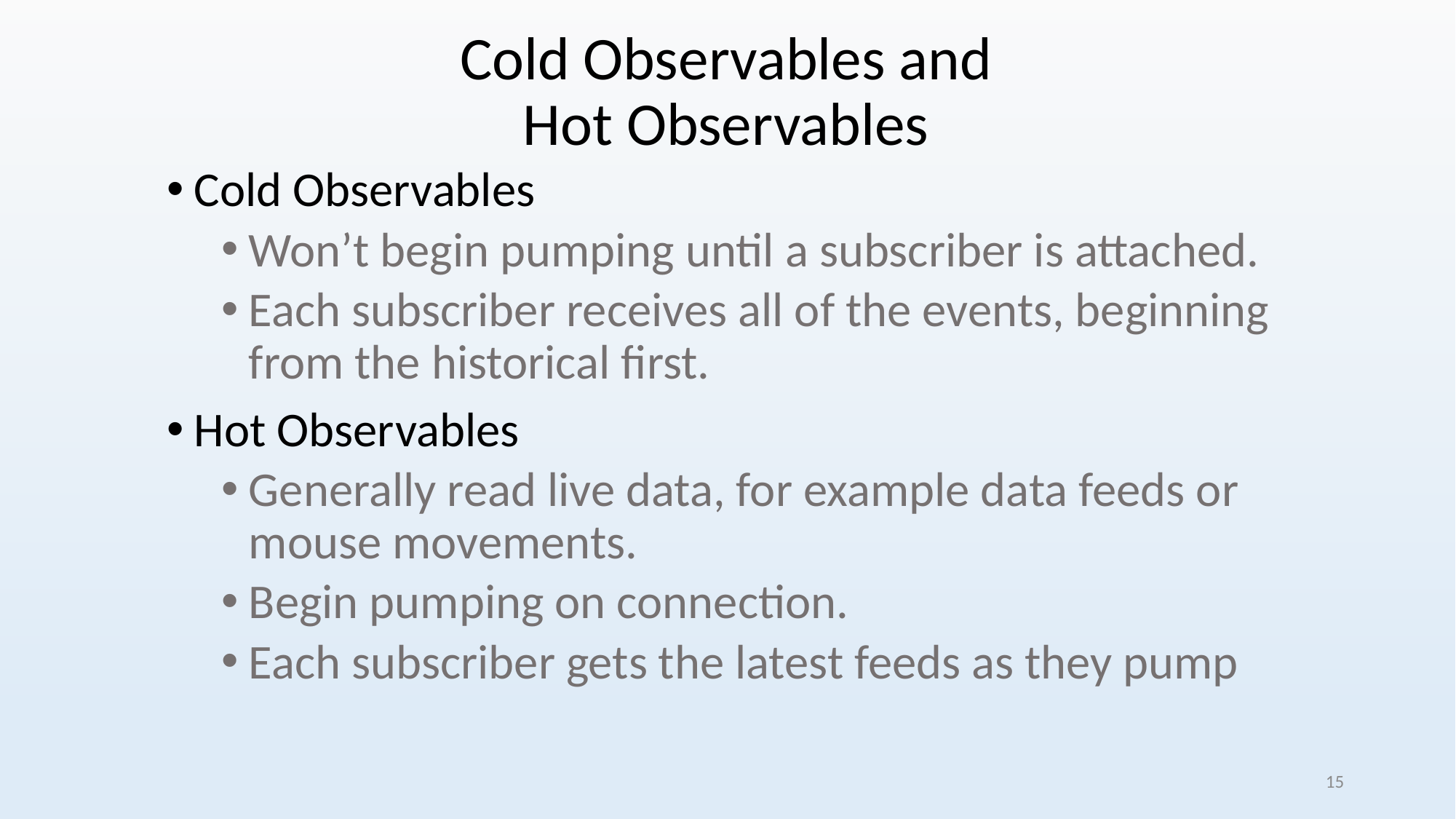

# Cold Observables and Hot Observables
Cold Observables
Won’t begin pumping until a subscriber is attached.
Each subscriber receives all of the events, beginning from the historical first.
Hot Observables
Generally read live data, for example data feeds or mouse movements.
Begin pumping on connection.
Each subscriber gets the latest feeds as they pump

15